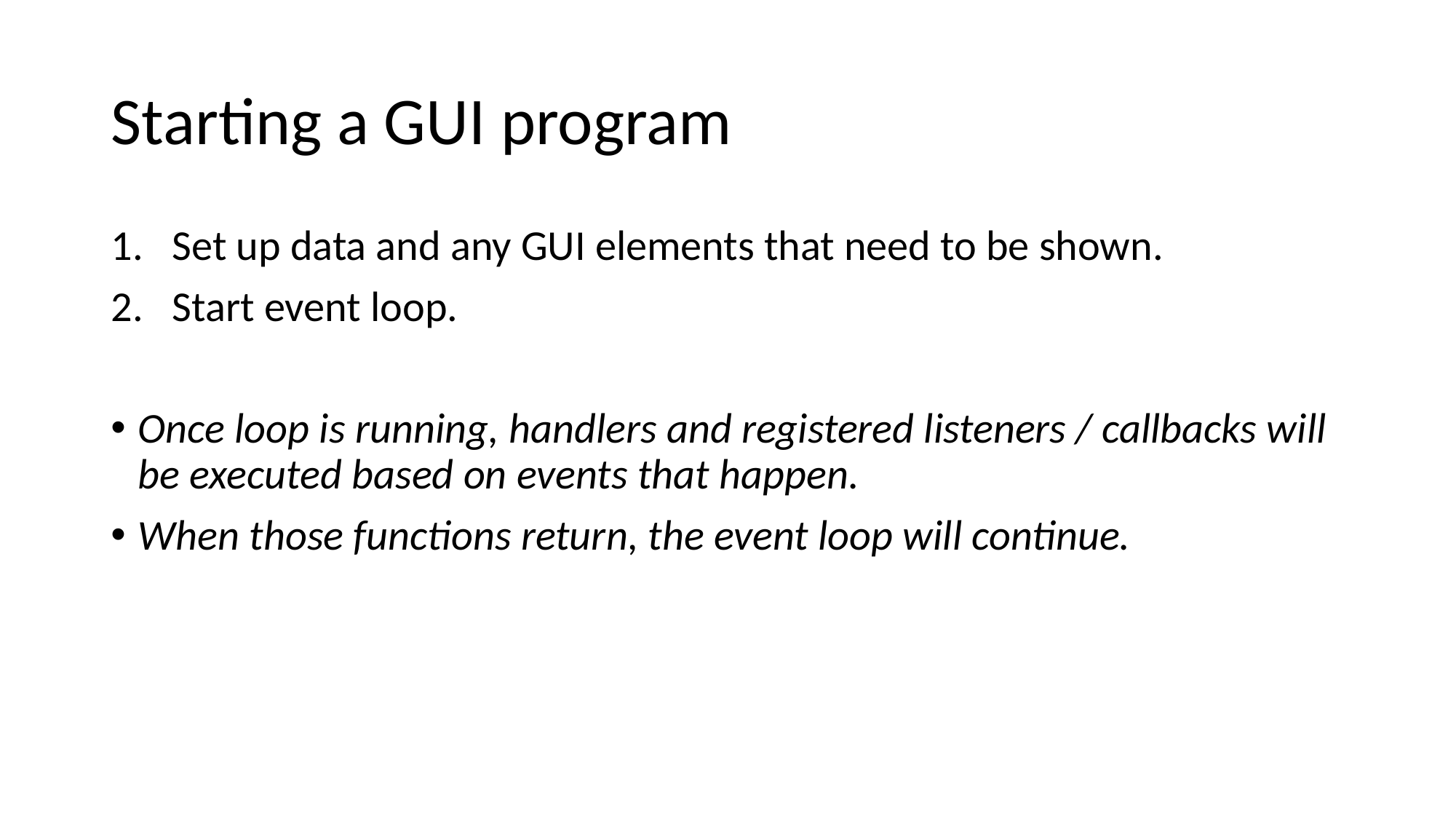

# Starting a GUI program
Set up data and any GUI elements that need to be shown.
Start event loop.

Once loop is running, handlers and registered listeners / callbacks will be executed based on events that happen.
When those functions return, the event loop will continue.